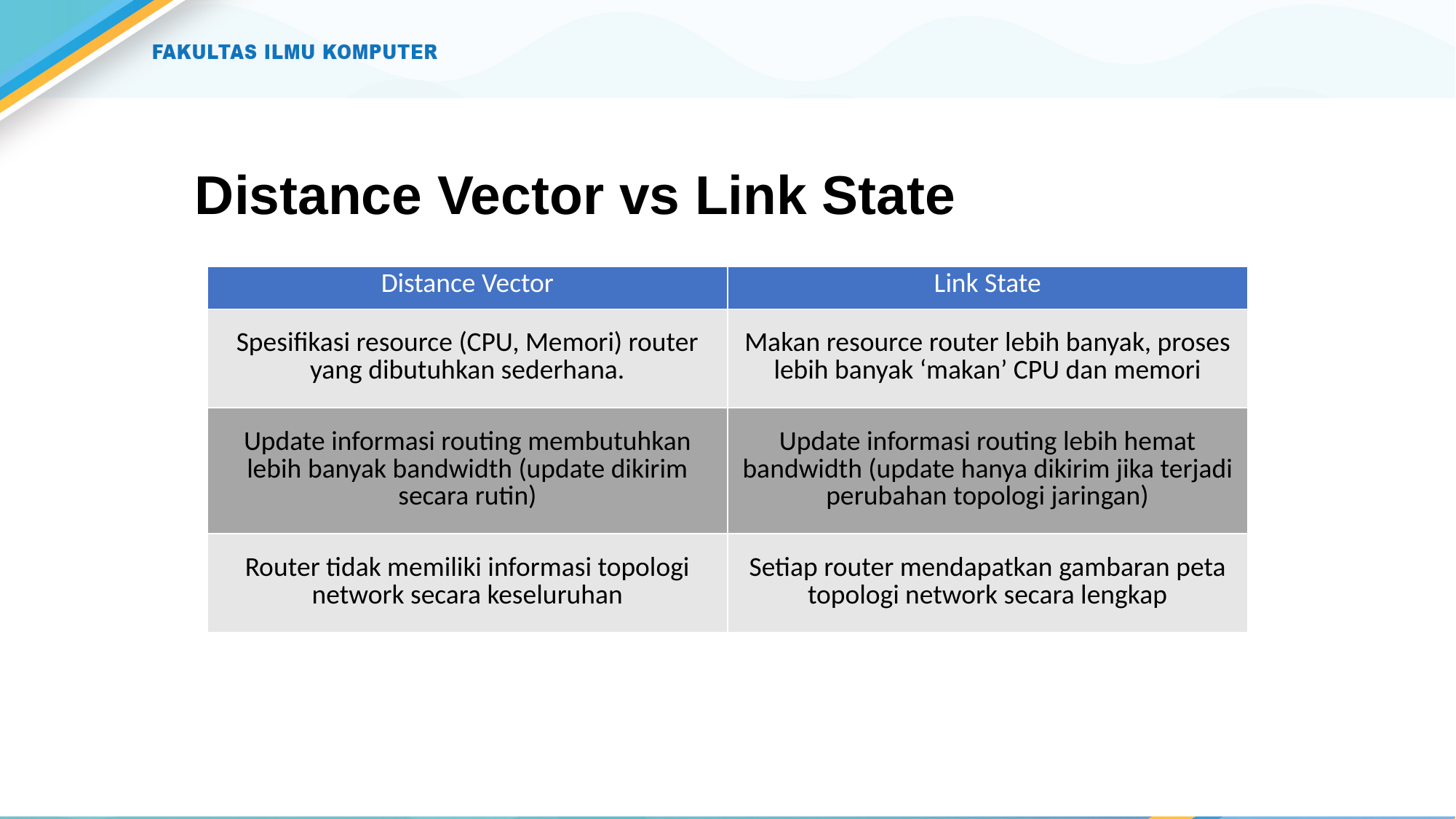

# Distance Vector vs Link State
| Distance Vector | Link State |
| --- | --- |
| Spesifikasi resource (CPU, Memori) router yang dibutuhkan sederhana. | Makan resource router lebih banyak, proses lebih banyak ‘makan’ CPU dan memori |
| Update informasi routing membutuhkan lebih banyak bandwidth (update dikirim secara rutin) | Update informasi routing lebih hemat bandwidth (update hanya dikirim jika terjadi perubahan topologi jaringan) |
| Router tidak memiliki informasi topologi network secara keseluruhan | Setiap router mendapatkan gambaran peta topologi network secara lengkap |